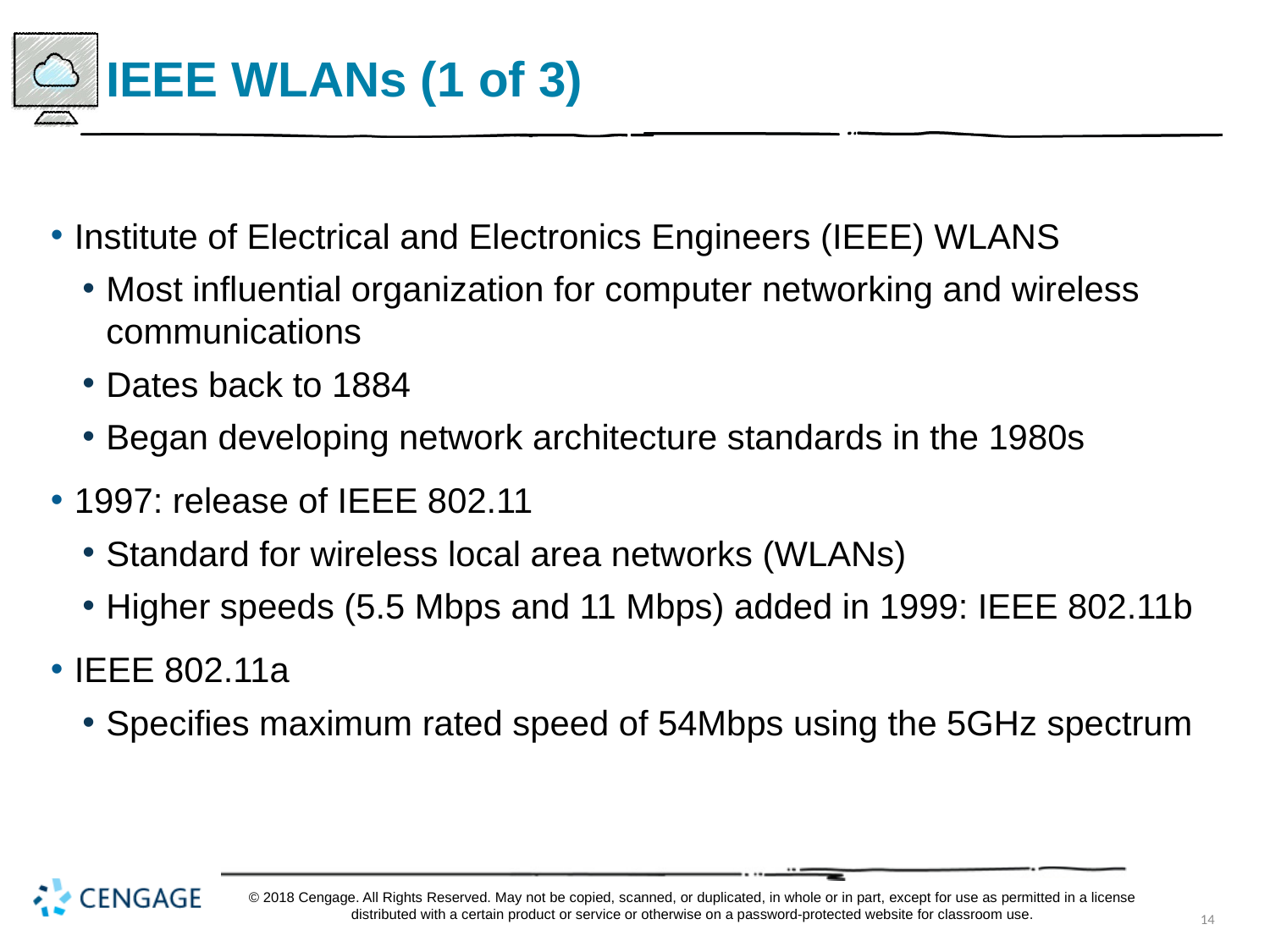

# IEEE WLANs (1 of 3)
Institute of Electrical and Electronics Engineers (IEEE) WLANS
Most influential organization for computer networking and wireless communications
Dates back to 1884
Began developing network architecture standards in the 1980s
1997: release of IEEE 802.11
Standard for wireless local area networks (WLANs)
Higher speeds (5.5 Mbps and 11 Mbps) added in 1999: IEEE 802.11b
IEEE 802.11a
Specifies maximum rated speed of 54Mbps using the 5GHz spectrum
© 2018 Cengage. All Rights Reserved. May not be copied, scanned, or duplicated, in whole or in part, except for use as permitted in a license distributed with a certain product or service or otherwise on a password-protected website for classroom use.